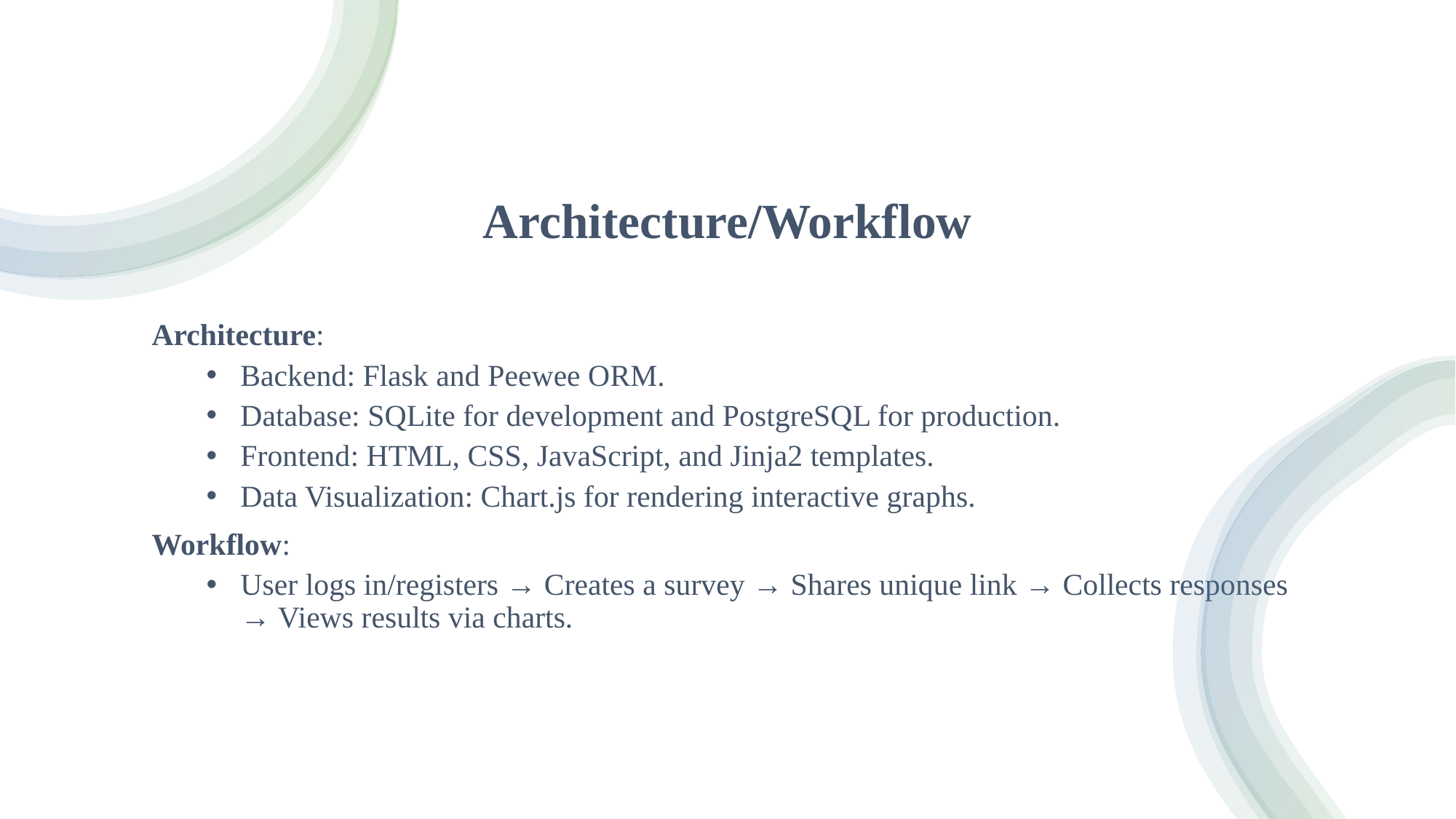

# Architecture/Workflow
Architecture:
Backend: Flask and Peewee ORM.
Database: SQLite for development and PostgreSQL for production.
Frontend: HTML, CSS, JavaScript, and Jinja2 templates.
Data Visualization: Chart.js for rendering interactive graphs.
Workflow:
User logs in/registers → Creates a survey → Shares unique link → Collects responses → Views results via charts.